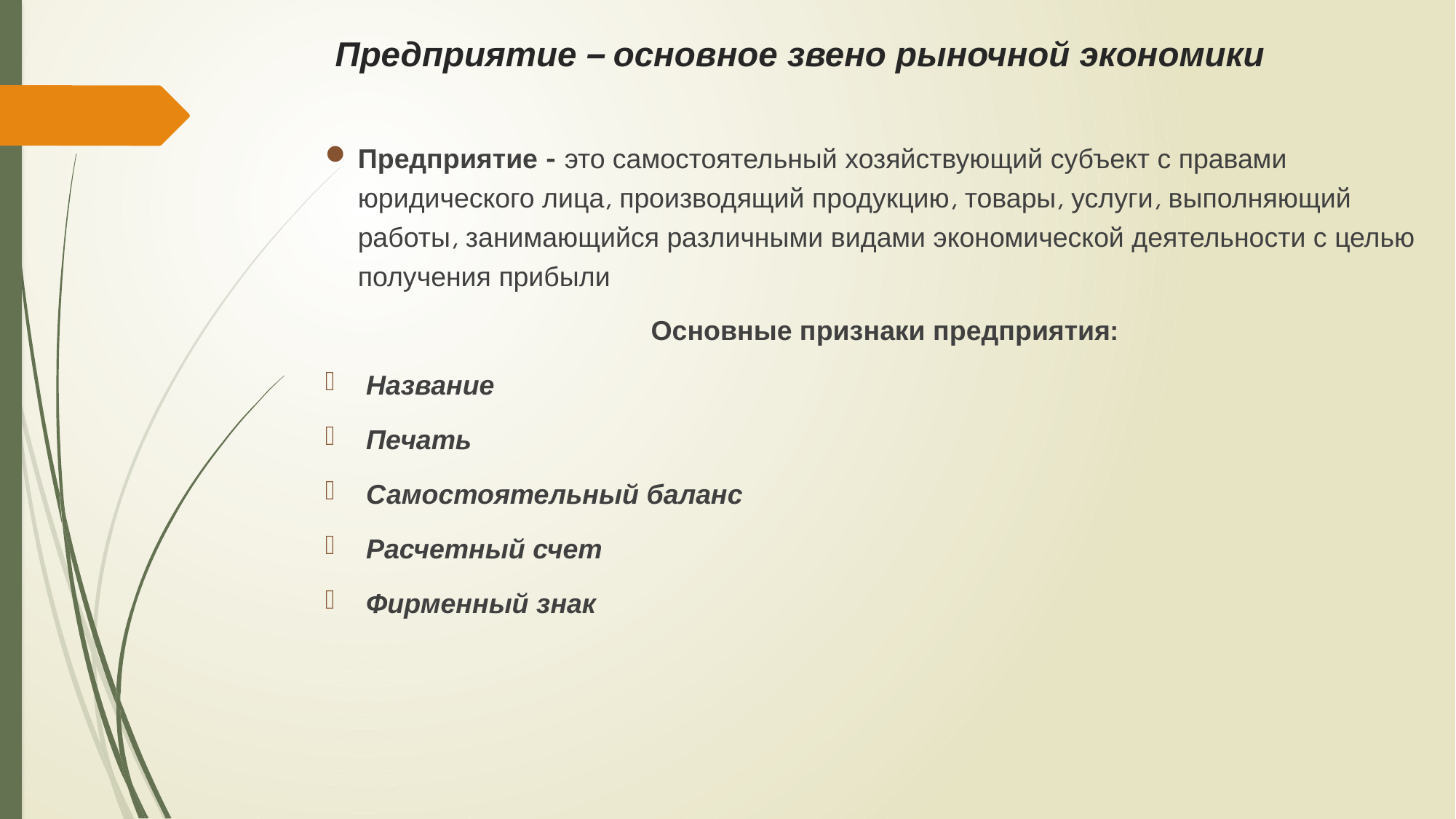

# Предприятие – основное звено рыночной экономики
Предприятие - это самостоятельный хозяйствующий субъект с правами юридического лица, производящий продукцию, товары, услуги, выполняющий работы, занимающийся различными видами экономической деятельности с целью получения прибыли
Основные признаки предприятия:
Название
Печать
Самостоятельный баланс
Расчетный счет
Фирменный знак